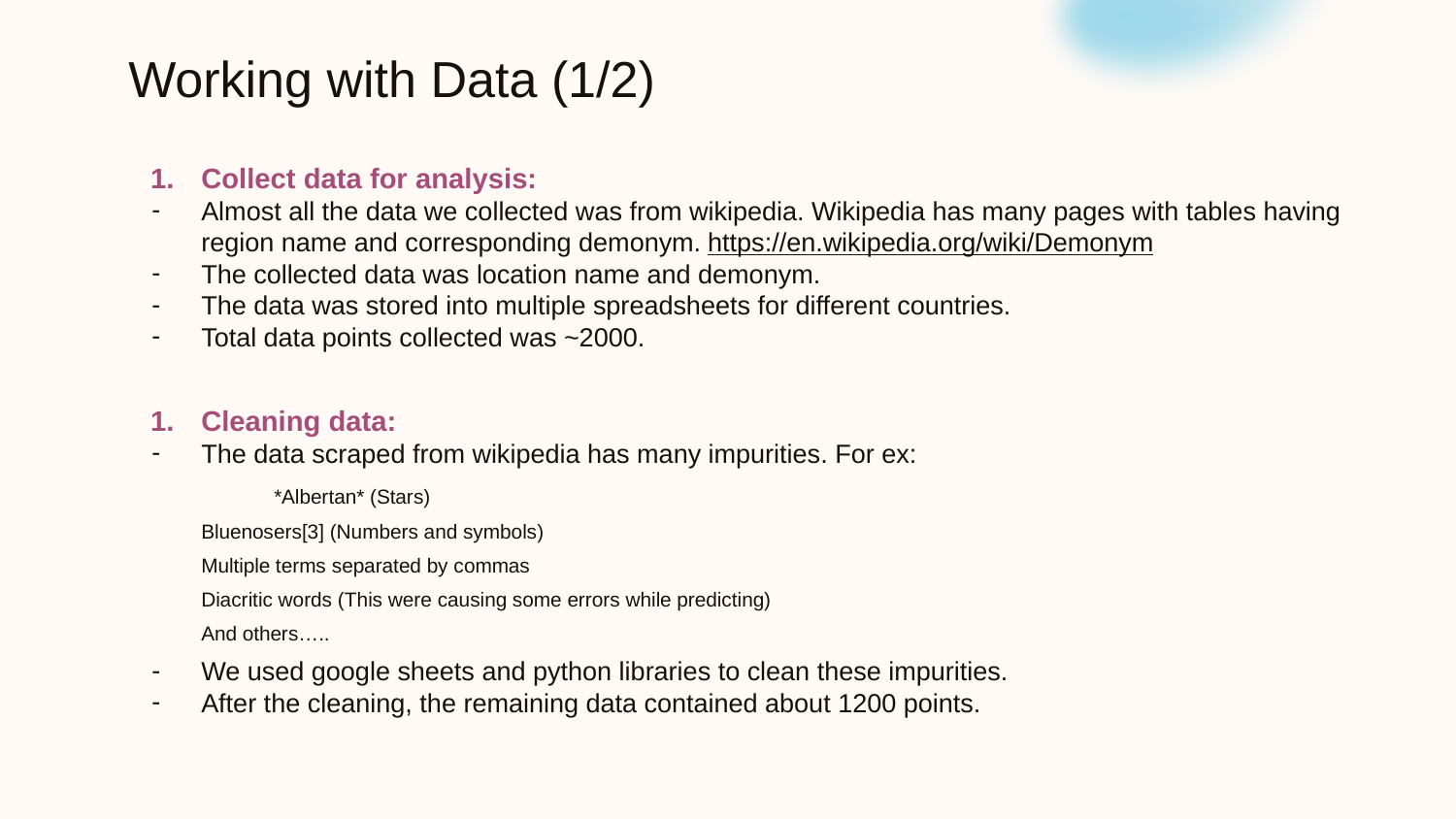

# Working with Data (1/2)

Collect data for analysis:
Almost all the data we collected was from wikipedia. Wikipedia has many pages with tables having region name and corresponding demonym. https://en.wikipedia.org/wiki/Demonym
The collected data was location name and demonym.
The data was stored into multiple spreadsheets for different countries.
Total data points collected was ~2000.

Cleaning data:
The data scraped from wikipedia has many impurities. For ex:
	*Albertan* (Stars)
Bluenosers[3] (Numbers and symbols)
Multiple terms separated by commas
Diacritic words (This were causing some errors while predicting)
And others…..
We used google sheets and python libraries to clean these impurities.
After the cleaning, the remaining data contained about 1200 points.